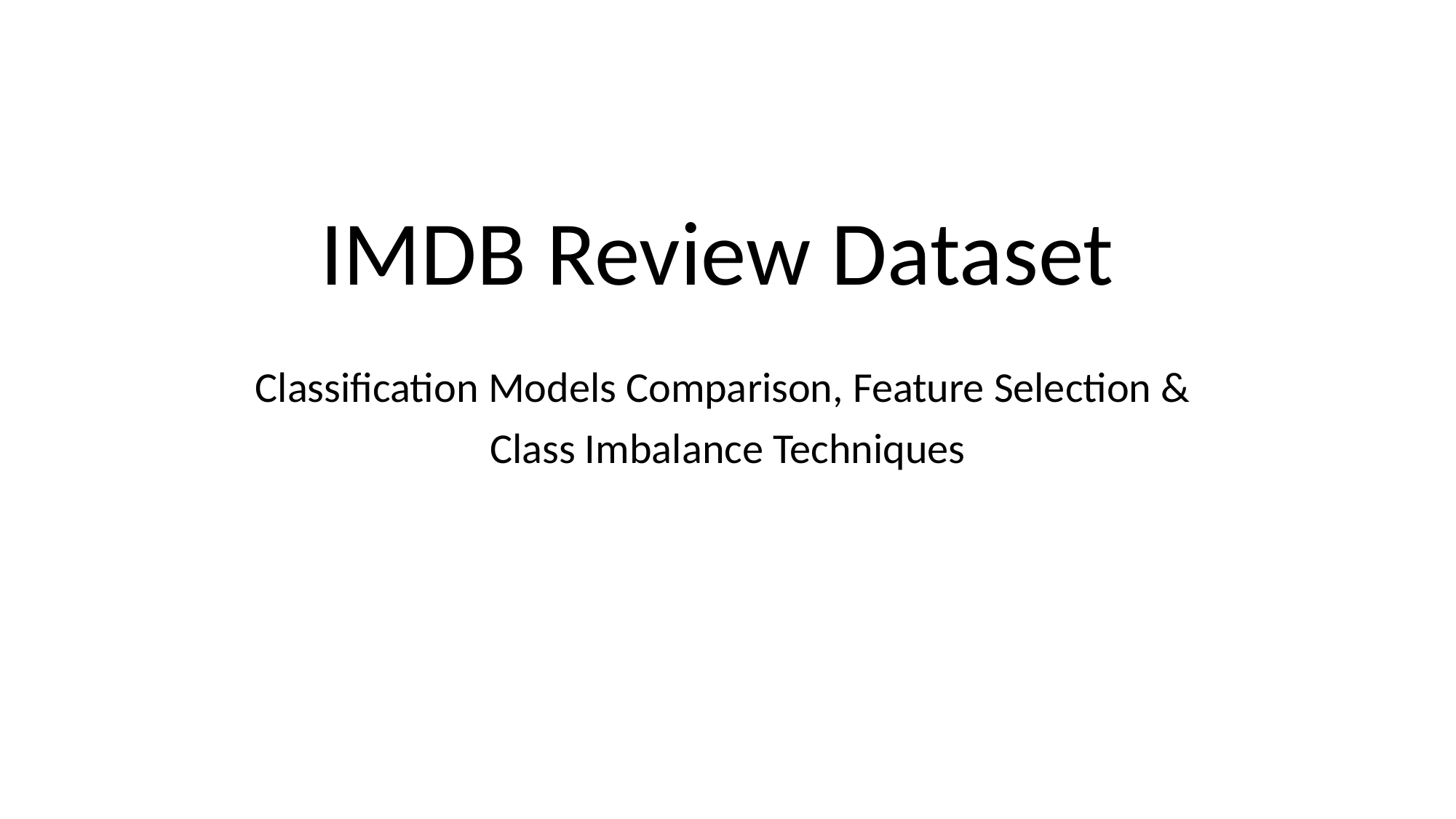

# IMDB Review Dataset
Classification Models Comparison, Feature Selection &
Class Imbalance Techniques